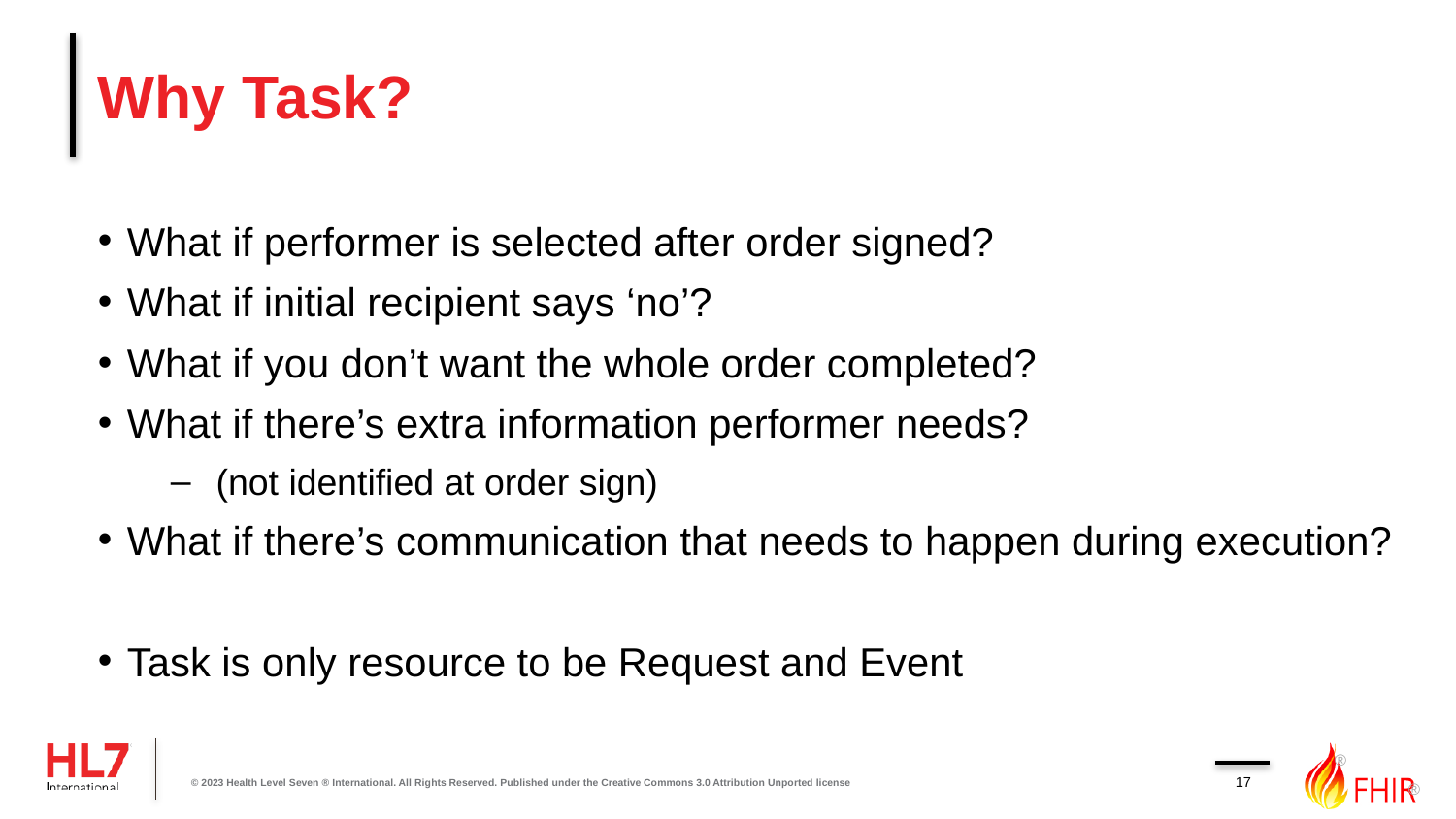

# Why Task?
What if performer is selected after order signed?
What if initial recipient says ‘no’?
What if you don’t want the whole order completed?
What if there’s extra information performer needs?
(not identified at order sign)
What if there’s communication that needs to happen during execution?

Task is only resource to be Request and Event
17
© 2023 Health Level Seven ® International. All Rights Reserved. Published under the Creative Commons 3.0 Attribution Unported license